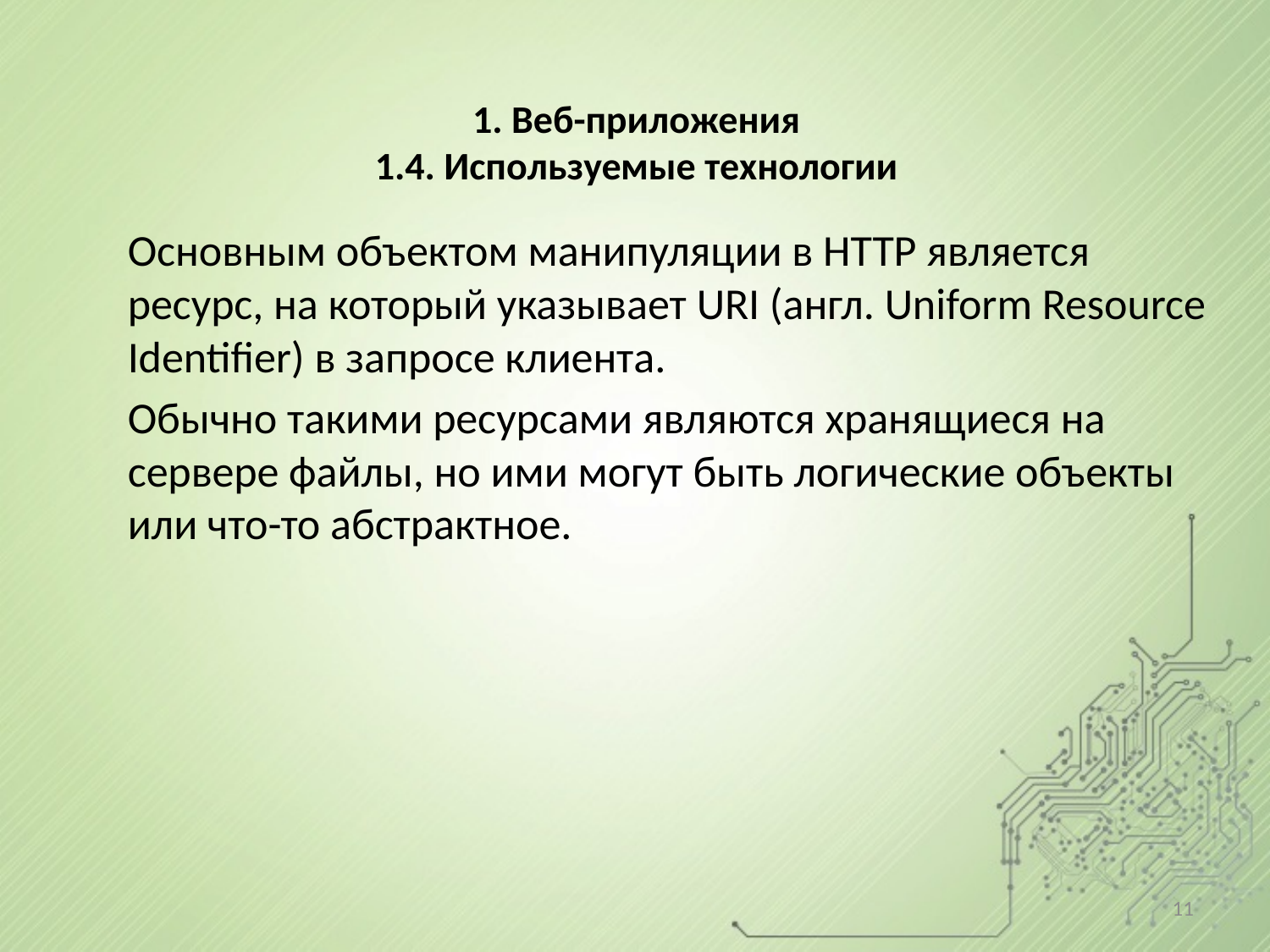

# 1. Веб-приложения 1.4. Используемые технологии
Основным объектом манипуляции в HTTP является ресурс, на который указывает URI (англ. Uniform Resource Identifier) в запросе клиента.
Обычно такими ресурсами являются хранящиеся на сервере файлы, но ими могут быть логические объекты или что-то абстрактное.
11